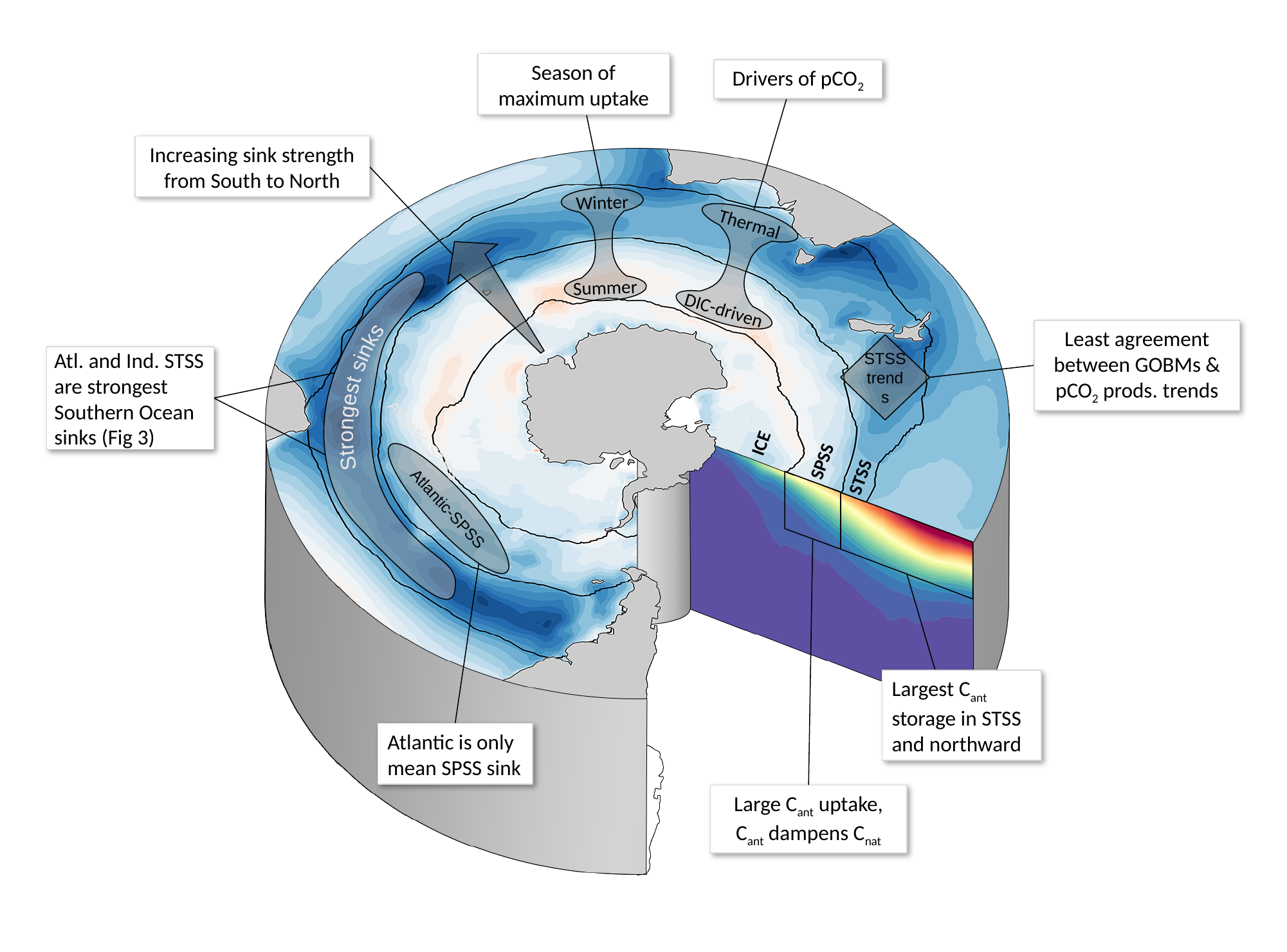

Season of maximum uptake
Drivers of pCO2
Increasing sink strength from South to North

Winter

Summer
Thermal

DIC-driven
Least agreement between GOBMs & pCO2 prods. trends
Atlantic-STSS
STSS
trends
Strongest sinks
Atl. and Ind. STSS are strongest Southern Ocean sinks (Fig 3)
ICE
SPSS
STSS

Atlantic-SPSS
Largest Cant storage in STSS and northward
Atlantic is only
mean SPSS sink
Large Cant uptake,
Cant dampens Cnat